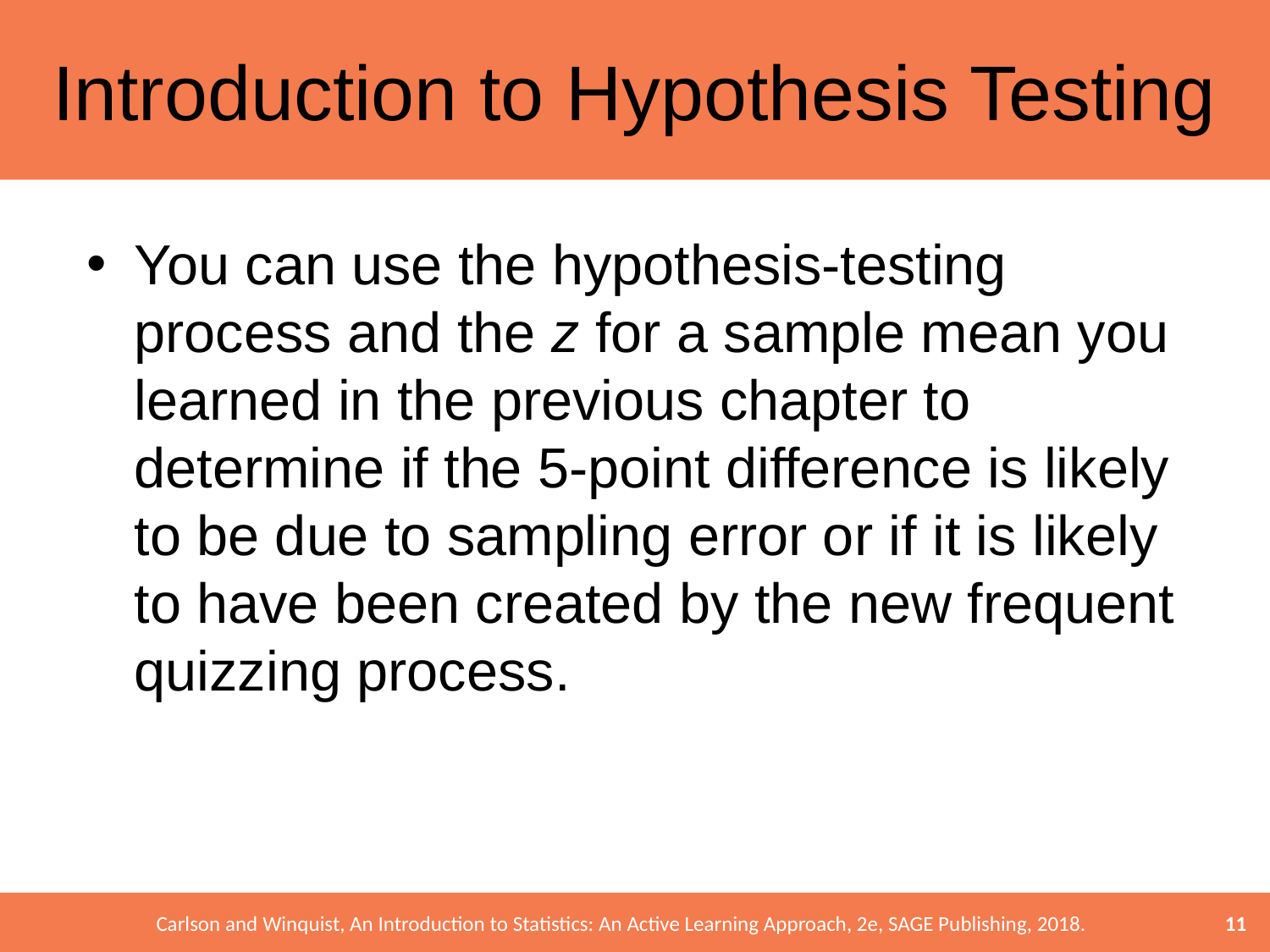

# Introduction to Hypothesis Testing
You can use the hypothesis-testing process and the z for a sample mean you learned in the previous chapter to determine if the 5-point difference is likely to be due to sampling error or if it is likely to have been created by the new frequent quizzing process.
11
Carlson and Winquist, An Introduction to Statistics: An Active Learning Approach, 2e, SAGE Publishing, 2018.